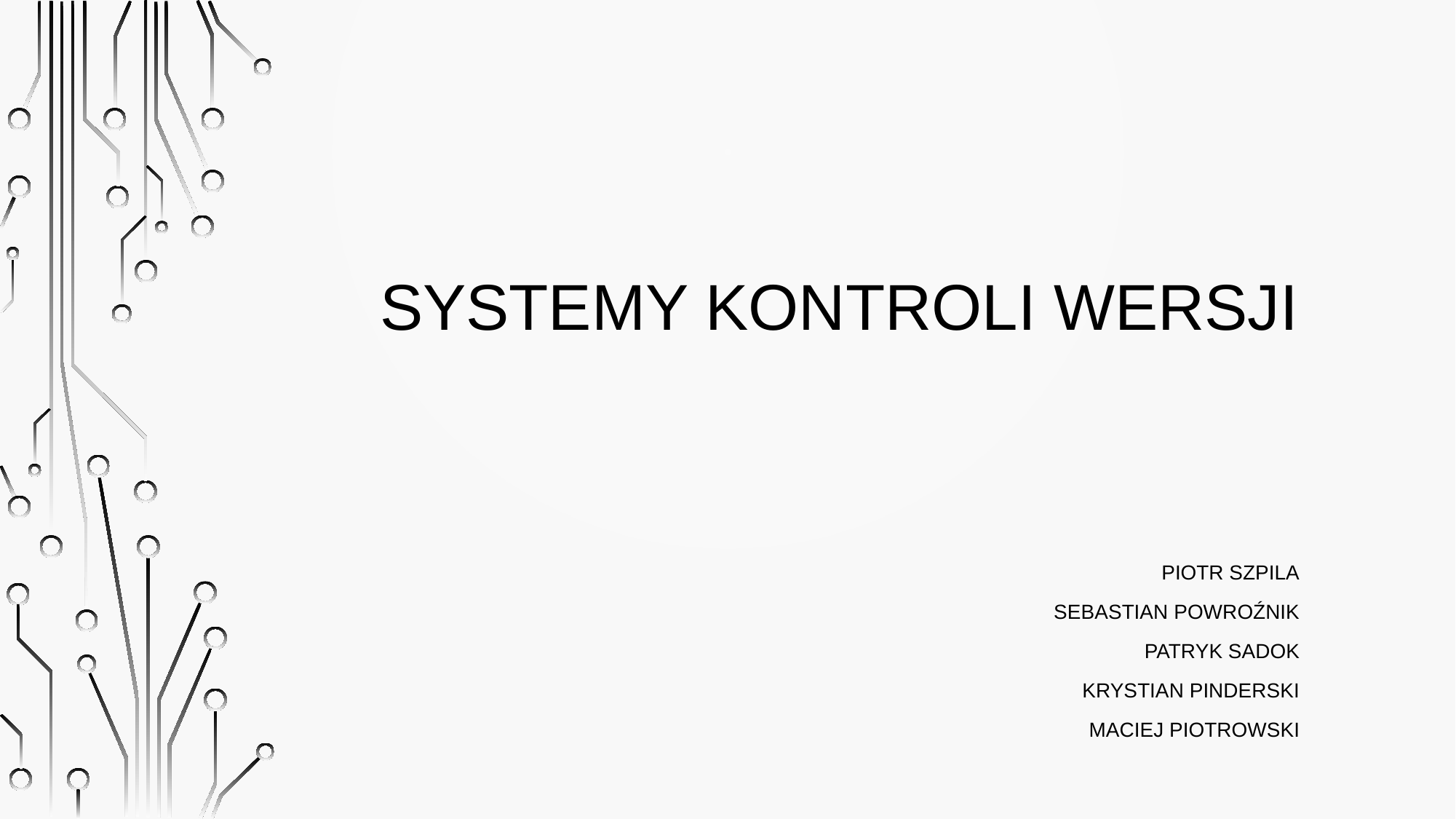

# Systemy kontroli wersji
Piotr Szpila
Sebastian Powroźnik
Patryk Sadok
Krystian Pinderski
Maciej Piotrowski